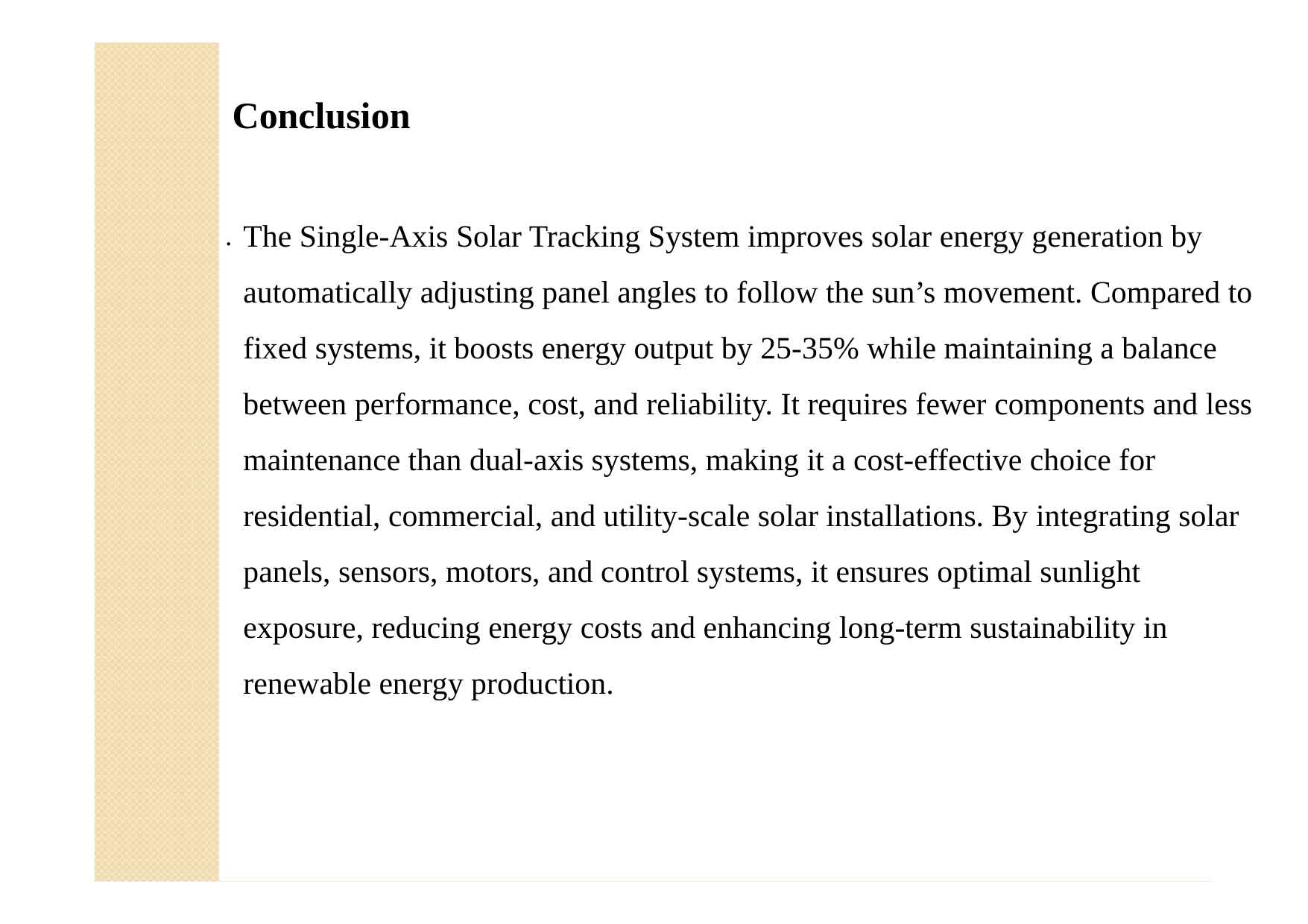

# Conclusion
The Single-Axis Solar Tracking System improves solar energy generation by automatically adjusting panel angles to follow the sun’s movement. Compared to fixed systems, it boosts energy output by 25-35% while maintaining a balance between performance, cost, and reliability. It requires fewer components and less maintenance than dual-axis systems, making it a cost-effective choice for residential, commercial, and utility-scale solar installations. By integrating solar panels, sensors, motors, and control systems, it ensures optimal sunlight exposure, reducing energy costs and enhancing long-term sustainability in renewable energy production.
.